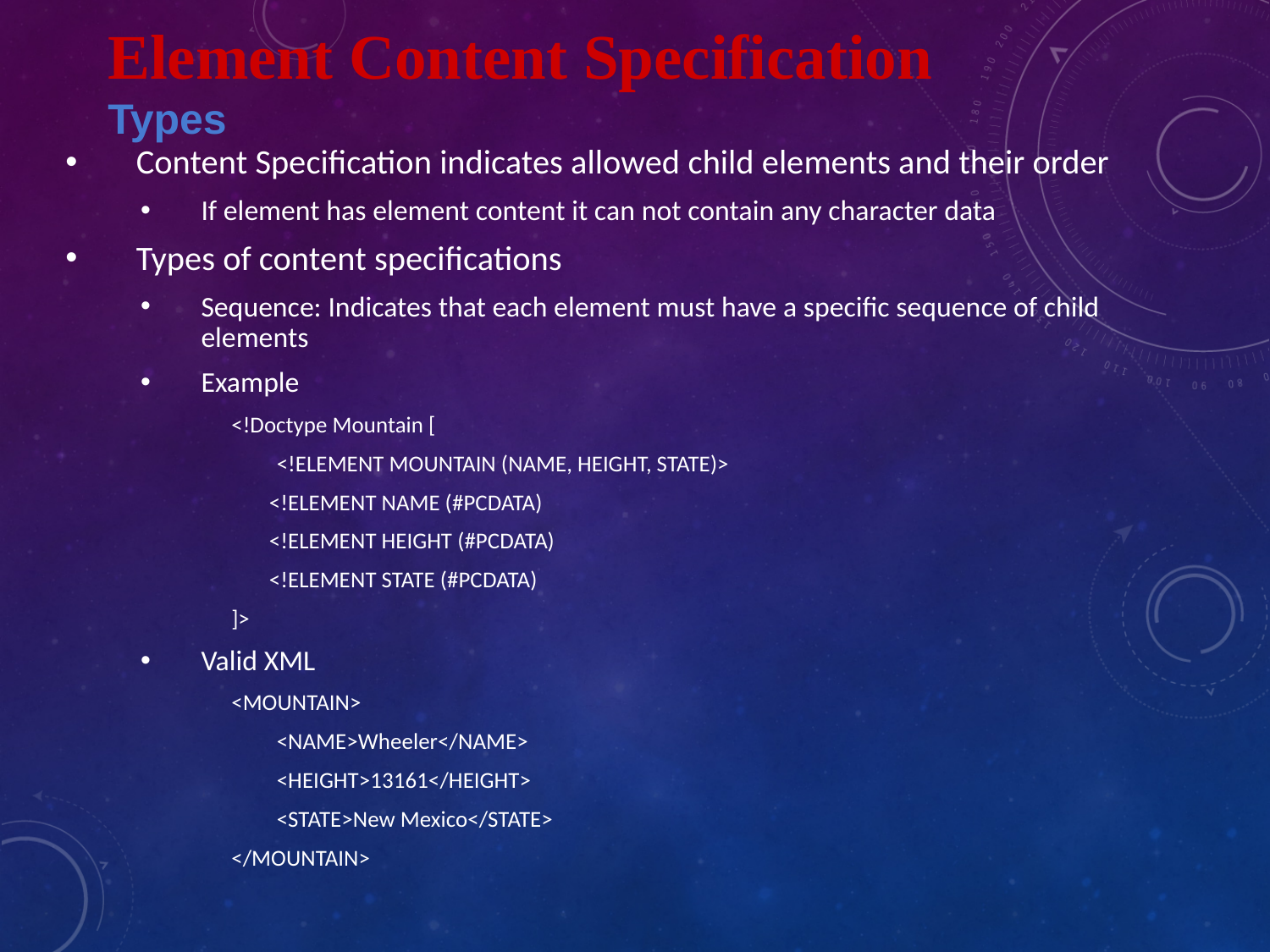

Element Content Specification
Types
Content Specification indicates allowed child elements and their order
If element has element content it can not contain any character data
Types of content specifications
Sequence: Indicates that each element must have a specific sequence of child elements
Example
<!Doctype Mountain [
	<!ELEMENT MOUNTAIN (NAME, HEIGHT, STATE)>
<!ELEMENT NAME (#PCDATA)
<!ELEMENT HEIGHT (#PCDATA)
<!ELEMENT STATE (#PCDATA)
]>
Valid XML
<MOUNTAIN>
	<NAME>Wheeler</NAME>
	<HEIGHT>13161</HEIGHT>
	<STATE>New Mexico</STATE>
</MOUNTAIN>